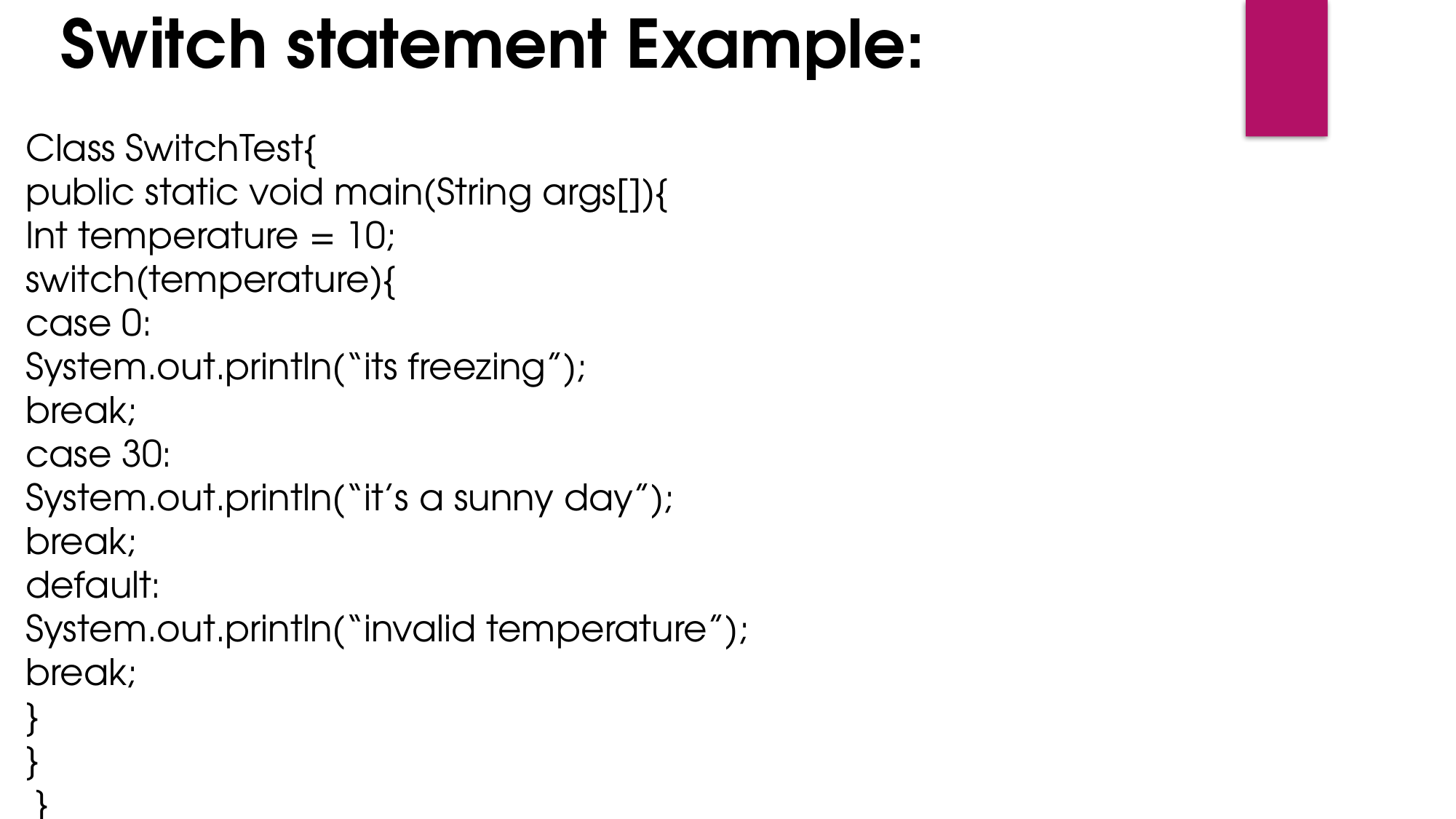

Switch statement Example:

Class SwitchTest{
public static void main(String args[]){
Int temperature = 10;
switch(temperature){
case 0:
System.out.println(“its freezing”);
break;
case 30:
System.out.println(“it’s a sunny day”);
break;
default:
System.out.println(“invalid temperature”);
break;
}
}
 }